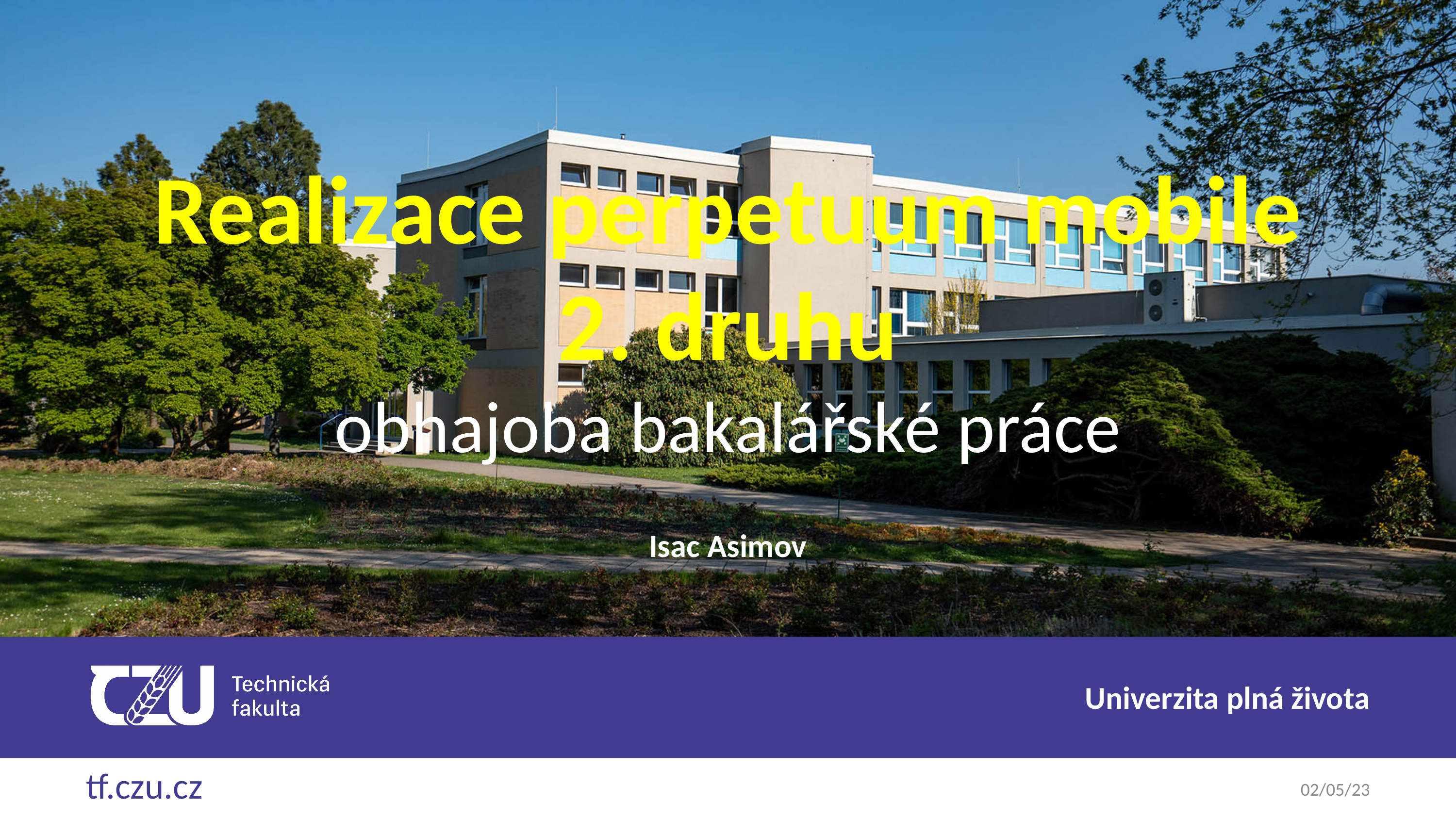

Realizace perpetuum mobile 2. druhu
obhajoba bakalářské práce
Isac Asimov

02/05/23